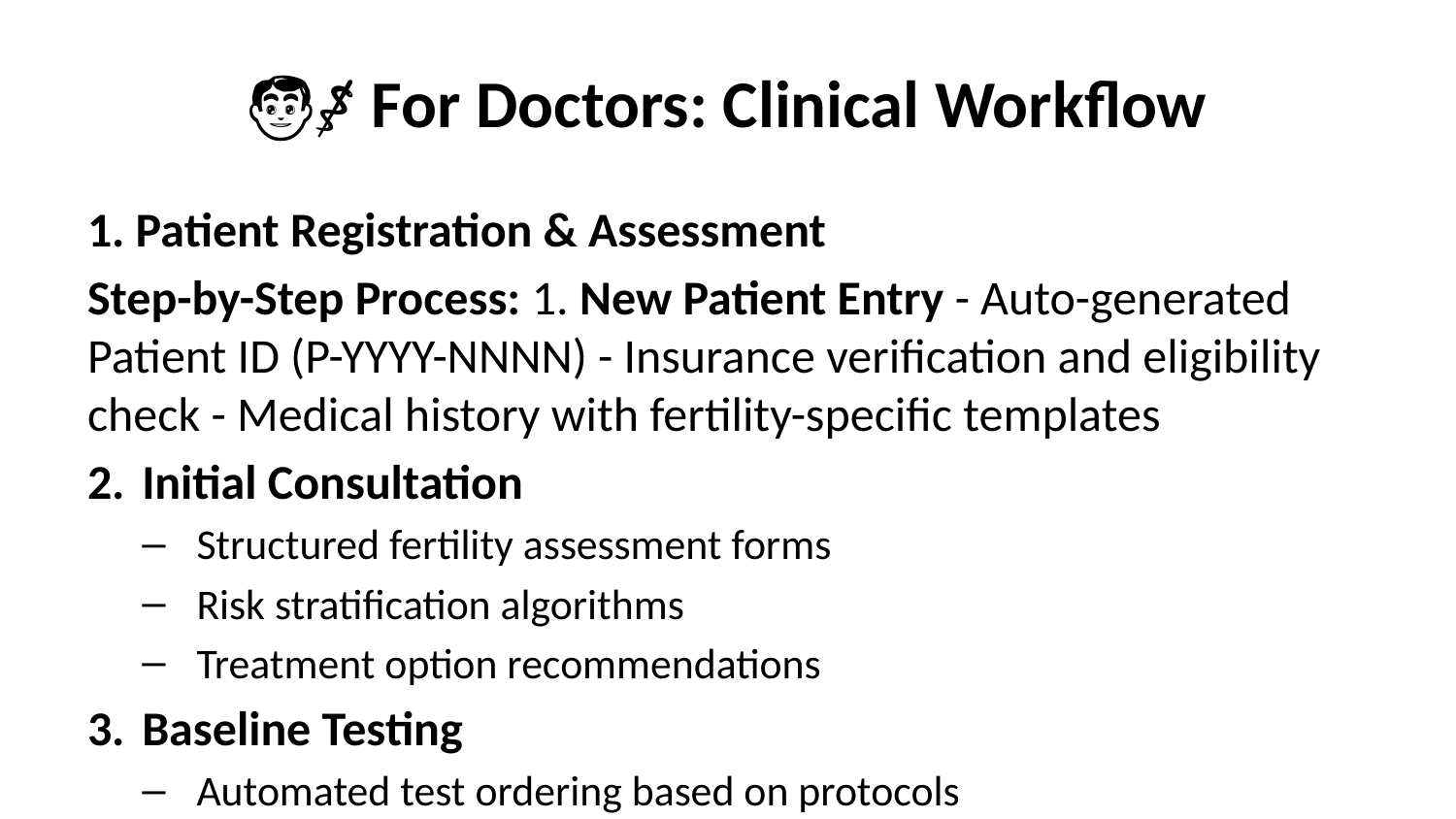

# 👨‍⚕️ For Doctors: Clinical Workflow
1. Patient Registration & Assessment
Step-by-Step Process: 1. New Patient Entry - Auto-generated Patient ID (P-YYYY-NNNN) - Insurance verification and eligibility check - Medical history with fertility-specific templates
Initial Consultation
Structured fertility assessment forms
Risk stratification algorithms
Treatment option recommendations
Baseline Testing
Automated test ordering based on protocols
Reference range validation
Trend analysis for hormone levels
Key Features: - Smart Forms: Auto-populate based on previous entries - Clinical Decision Support: Real-time recommendations - Risk Assessment: Automated scoring for complications
2. Treatment Protocol Selection
AI-Powered Protocol Recommendations:
Patient Factors → Algorithm Analysis → Protocol Suggestion
Age: 32, AMH: 2.5, BMI: 24 → Long Agonist Protocol
Expected Success Rate: 65% ± 8%
Protocol Options: - Long Agonist: Best for standard responders - Antagonist: Ideal for PCOS or high responders - Natural Cycle: For poor responders or patient preference - Custom Protocols: Physician-defined variations
Medication Dosing: - Personalized Calculations: Based on age, weight, AMH, previous response - Safety Checks: Maximum dose limits and contraindications - Cost Optimization: Generic alternatives and insurance coverage
3. Cycle Monitoring & Management
Real-Time Monitoring Dashboard: - Cycle Day Calculator: Automatic tracking from start date - Growth Charts: Follicle development visualization - Hormone Trends: E2, LH, P4 tracking with alerts - Trigger Timing: AI-predicted optimal timing
Automated Adjustments: - Dose Modifications: Based on response patterns - Schedule Changes: Automatic appointment rescheduling - Alert System: Critical value notifications
Laboratory Integration: - Direct Result Import: No manual data entry - Quality Control: Automatic validation and flagging - Trend Analysis: Historical comparison and predictions